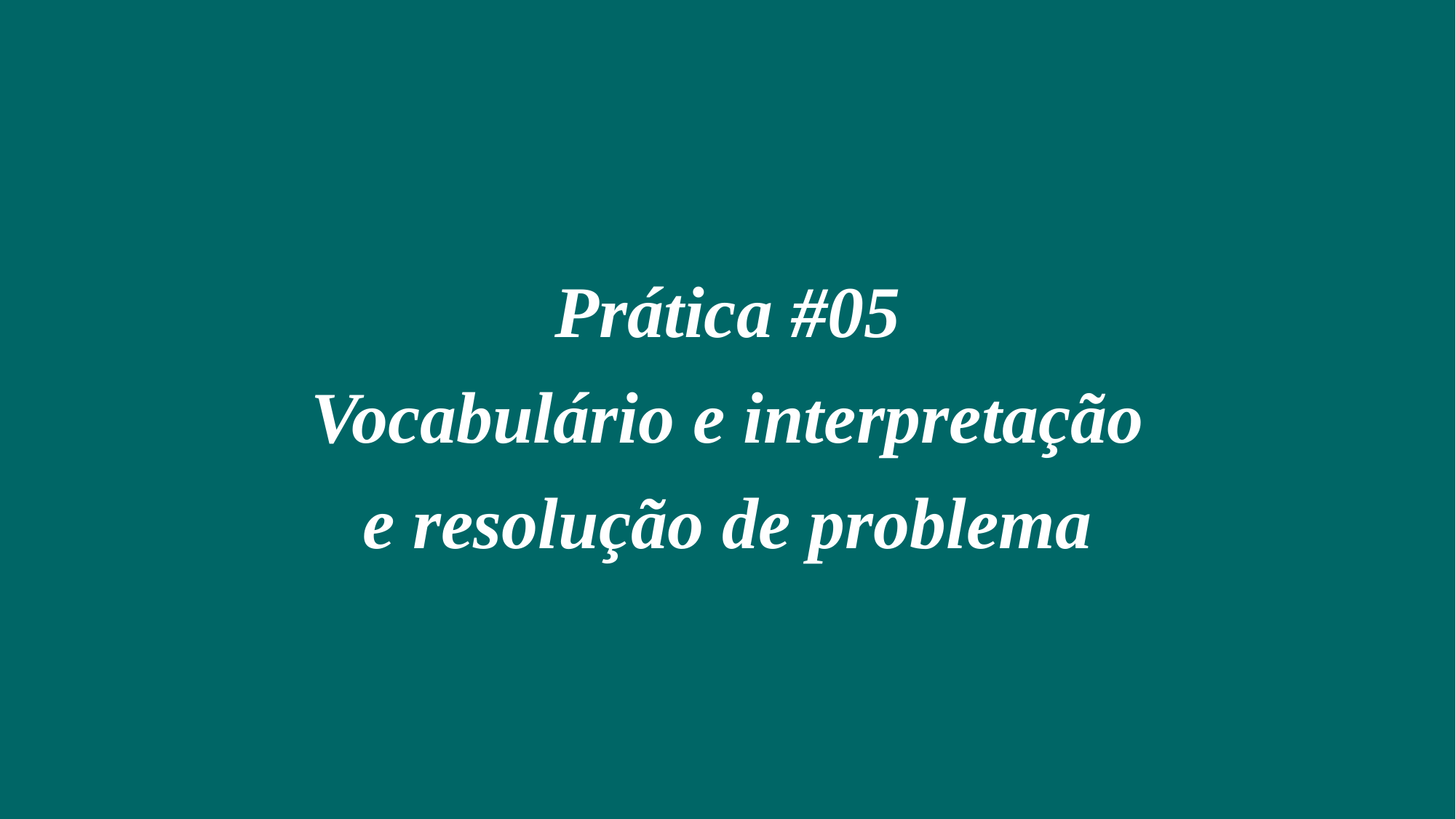

Prática #05
Vocabulário e interpretação
e resolução de problema